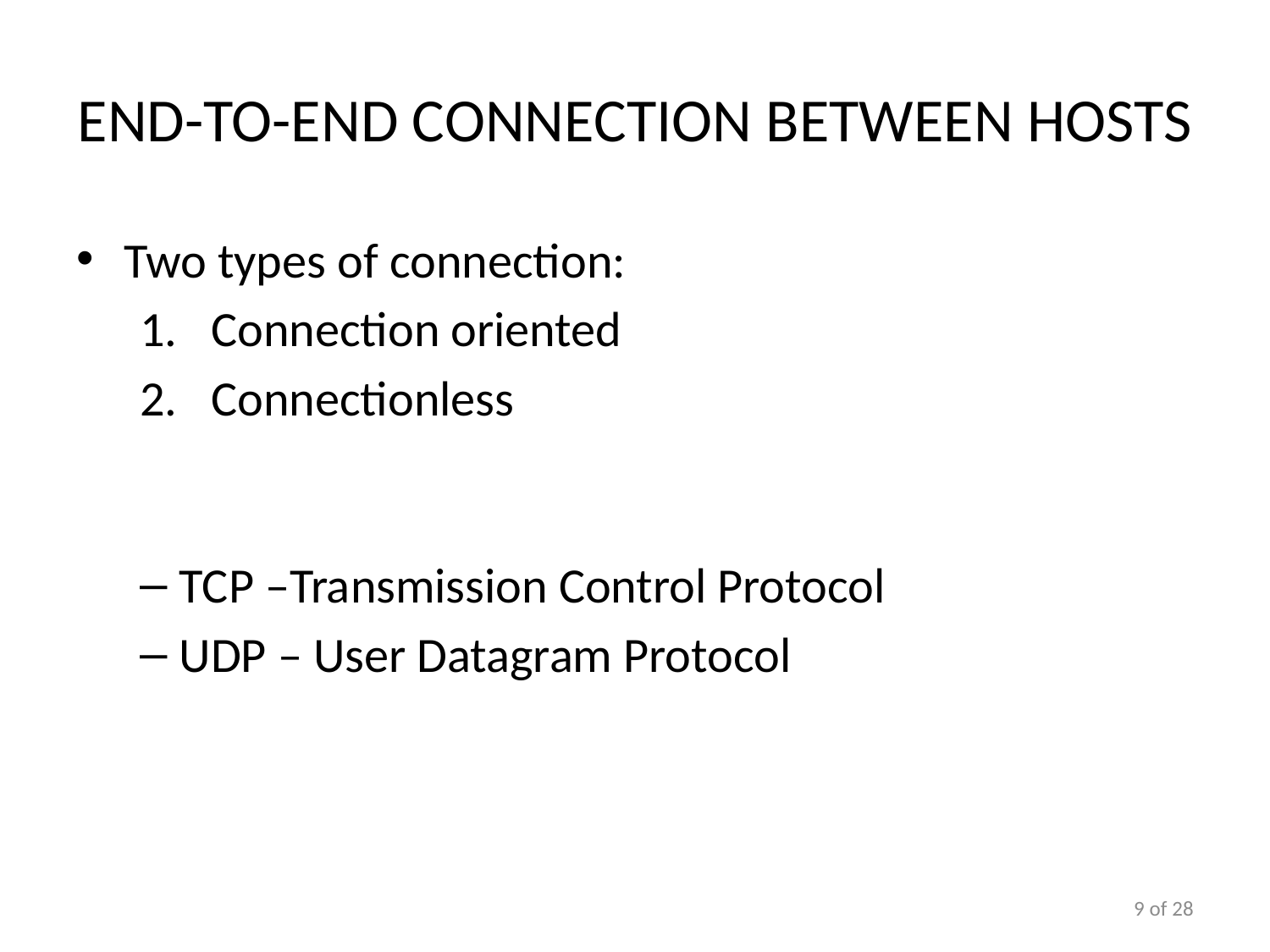

# End-to-end Connection between hosts
Two types of connection:
Connection oriented
Connectionless

TCP –Transmission Control Protocol
UDP – User Datagram Protocol
9 of 28